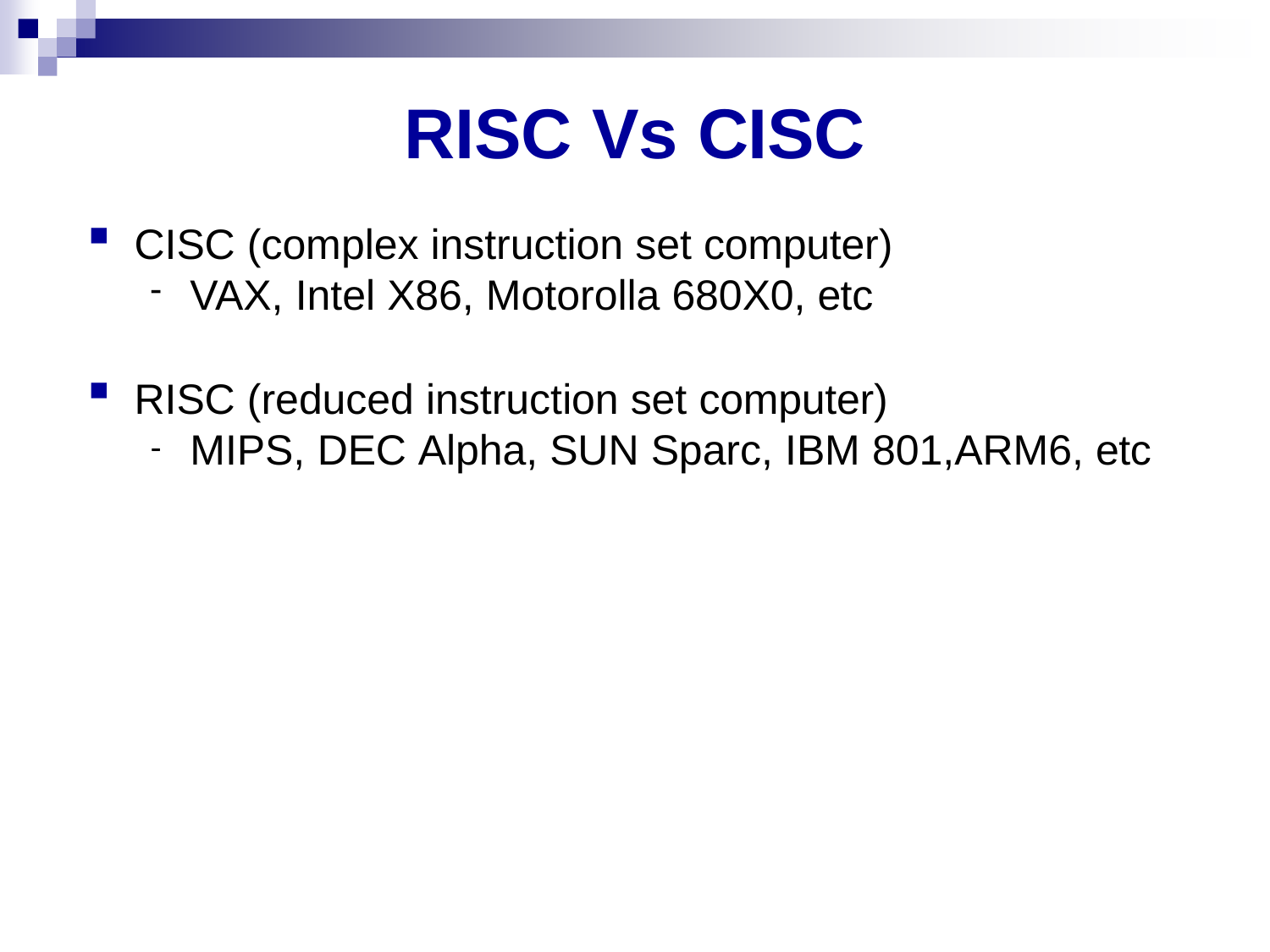

# RISC Vs CISC
CISC (complex instruction set computer)
VAX, Intel X86, Motorolla 680X0, etc

RISC (reduced instruction set computer)
MIPS, DEC Alpha, SUN Sparc, IBM 801,ARM6, etc